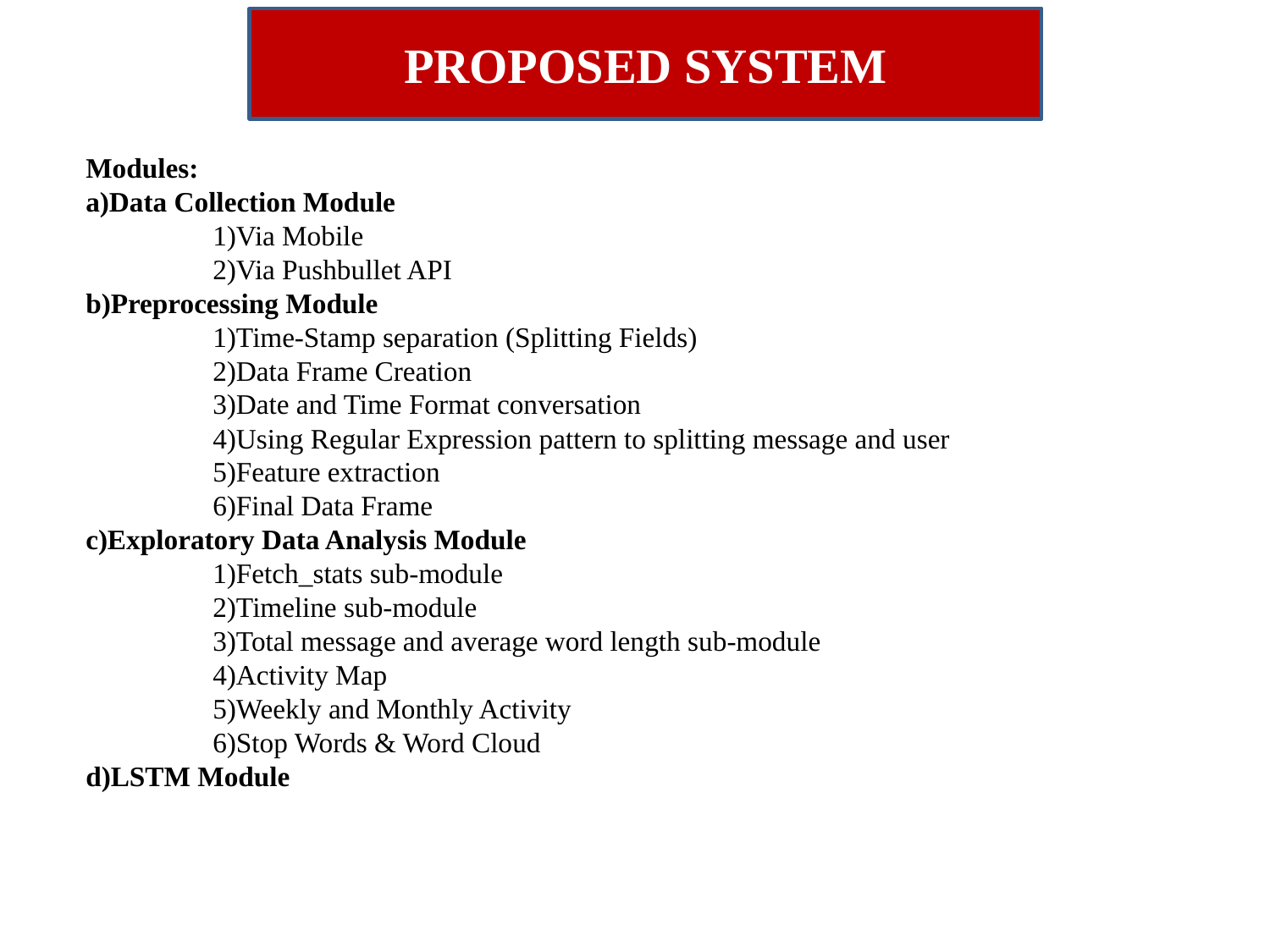

PROPOSED SYSTEM
Modules:
a)Data Collection Module
	1)Via Mobile
	2)Via Pushbullet API
b)Preprocessing Module
	1)Time-Stamp separation (Splitting Fields)
	2)Data Frame Creation
	3)Date and Time Format conversation
	4)Using Regular Expression pattern to splitting message and user
	5)Feature extraction
	6)Final Data Frame
c)Exploratory Data Analysis Module
	1)Fetch_stats sub-module
	2)Timeline sub-module
	3)Total message and average word length sub-module
	4)Activity Map
	5)Weekly and Monthly Activity
	6)Stop Words & Word Cloud
d)LSTM Module